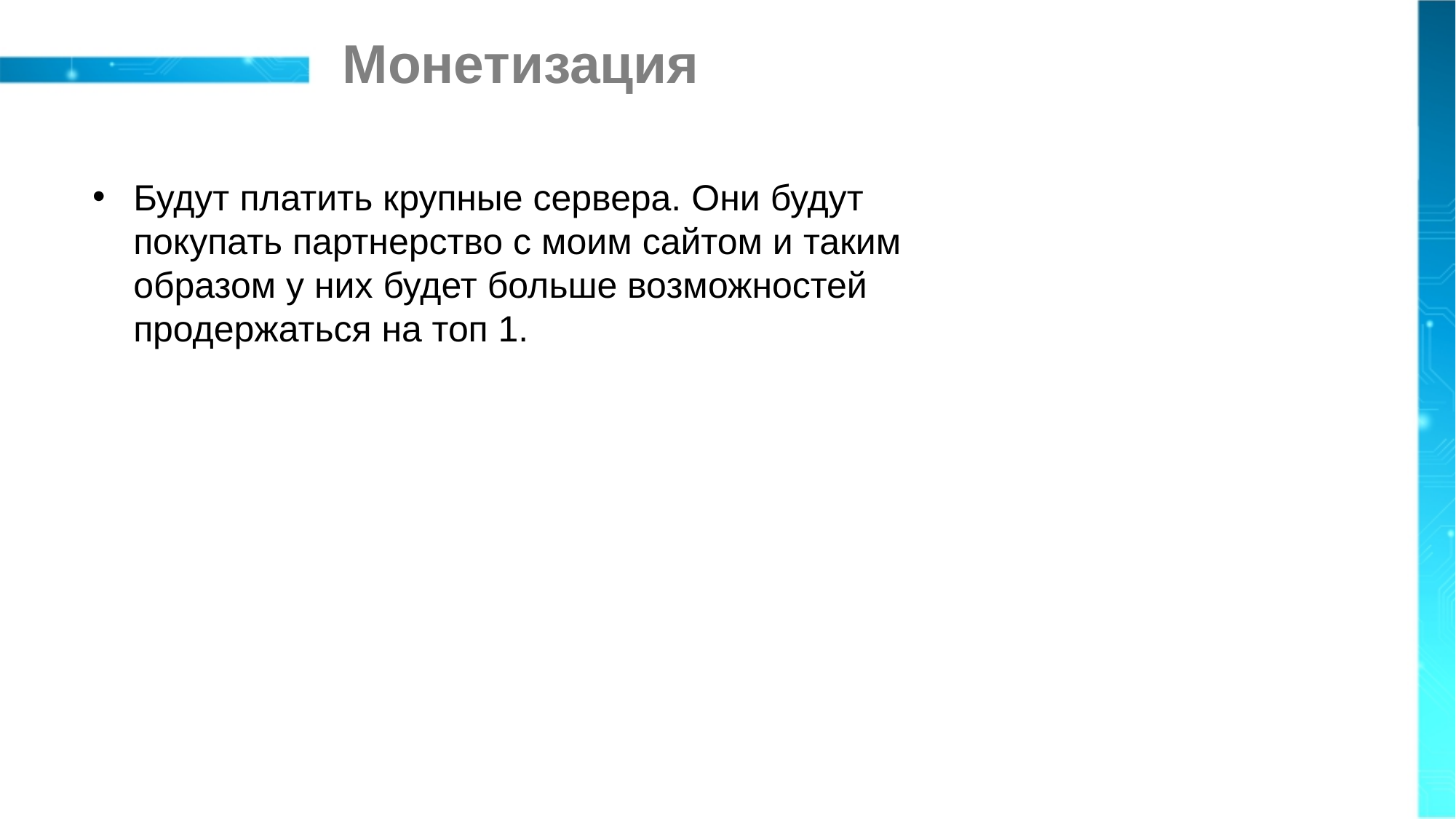

# Монетизация
Будут платить крупные сервера. Они будут покупать партнерство с моим сайтом и таким образом у них будет больше возможностей продержаться на топ 1.